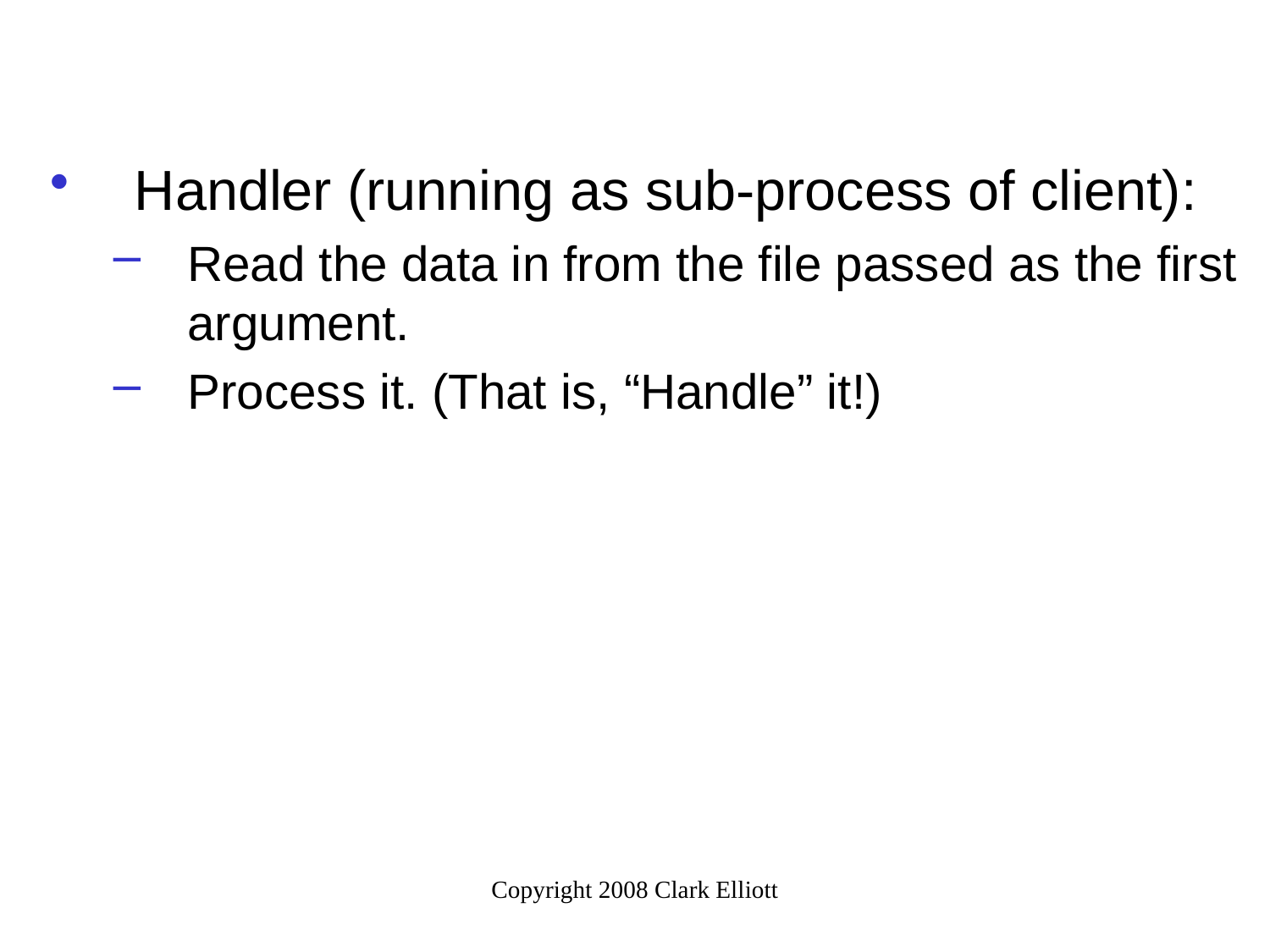

Handler (running as sub-process of client):
Read the data in from the file passed as the first argument.
Process it. (That is, “Handle” it!)
Copyright 2008 Clark Elliott